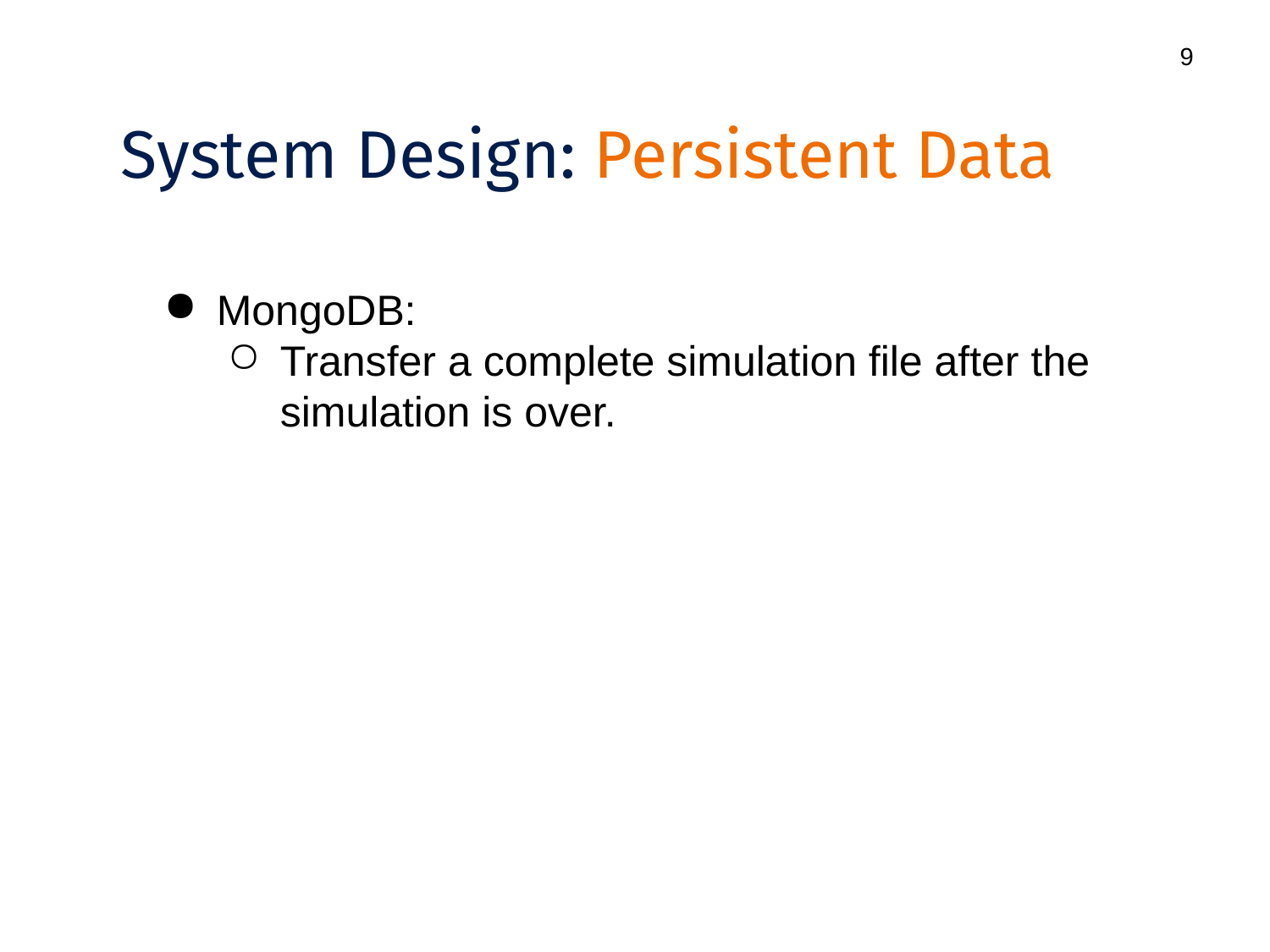

9
# System Design: Persistent Data
MongoDB:
Transfer a complete simulation file after the simulation is over.